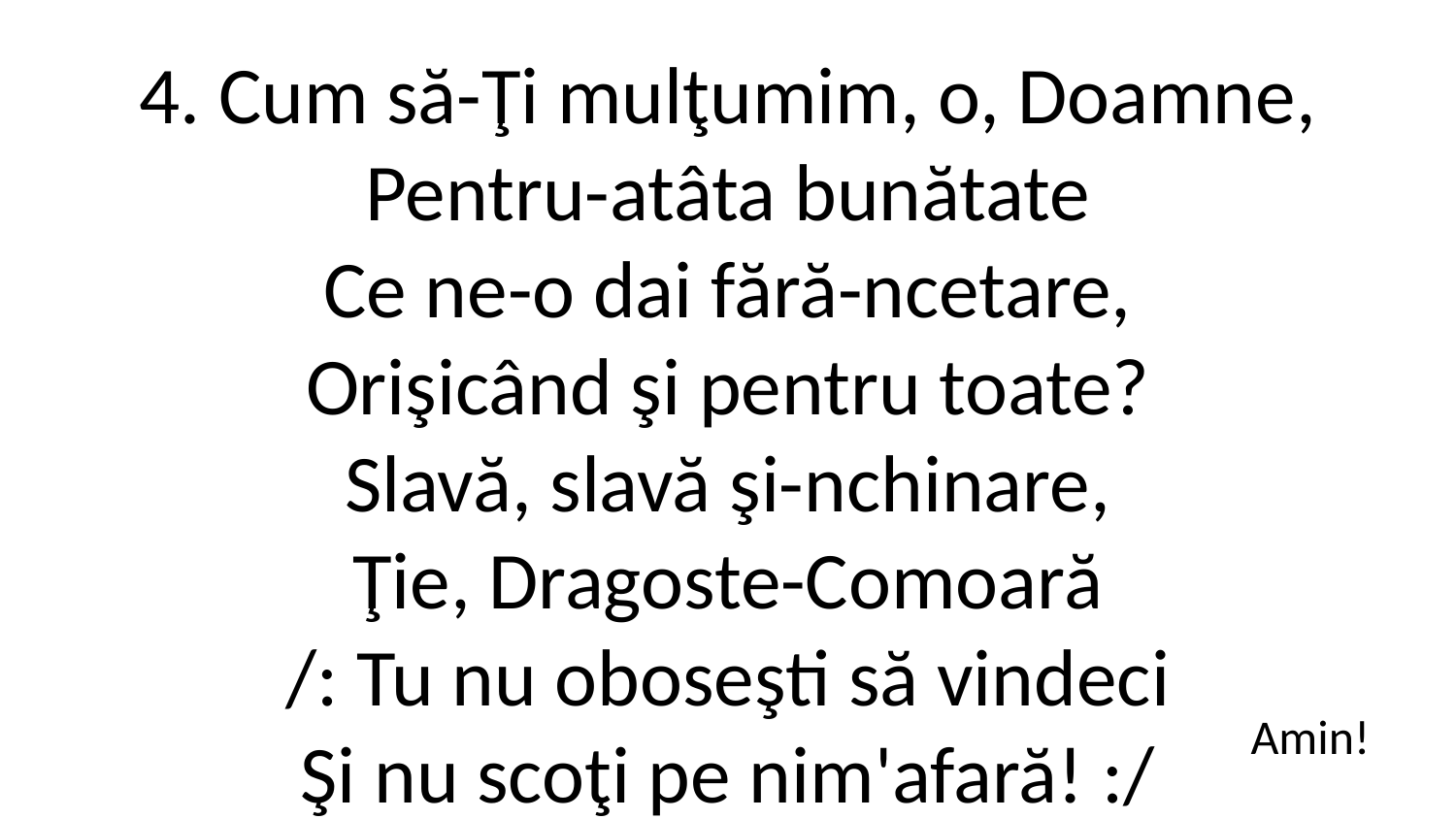

4. Cum să-Ţi mulţumim, o, Doamne,
Pentru-atâta bunătate
Ce ne-o dai fără-ncetare,
Orişicând şi pentru toate?
Slavă, slavă şi-nchinare,
Ţie, Dragoste-Comoară
/: Tu nu oboseşti să vindeci
Şi nu scoţi pe nim'afară! :/

Amin!